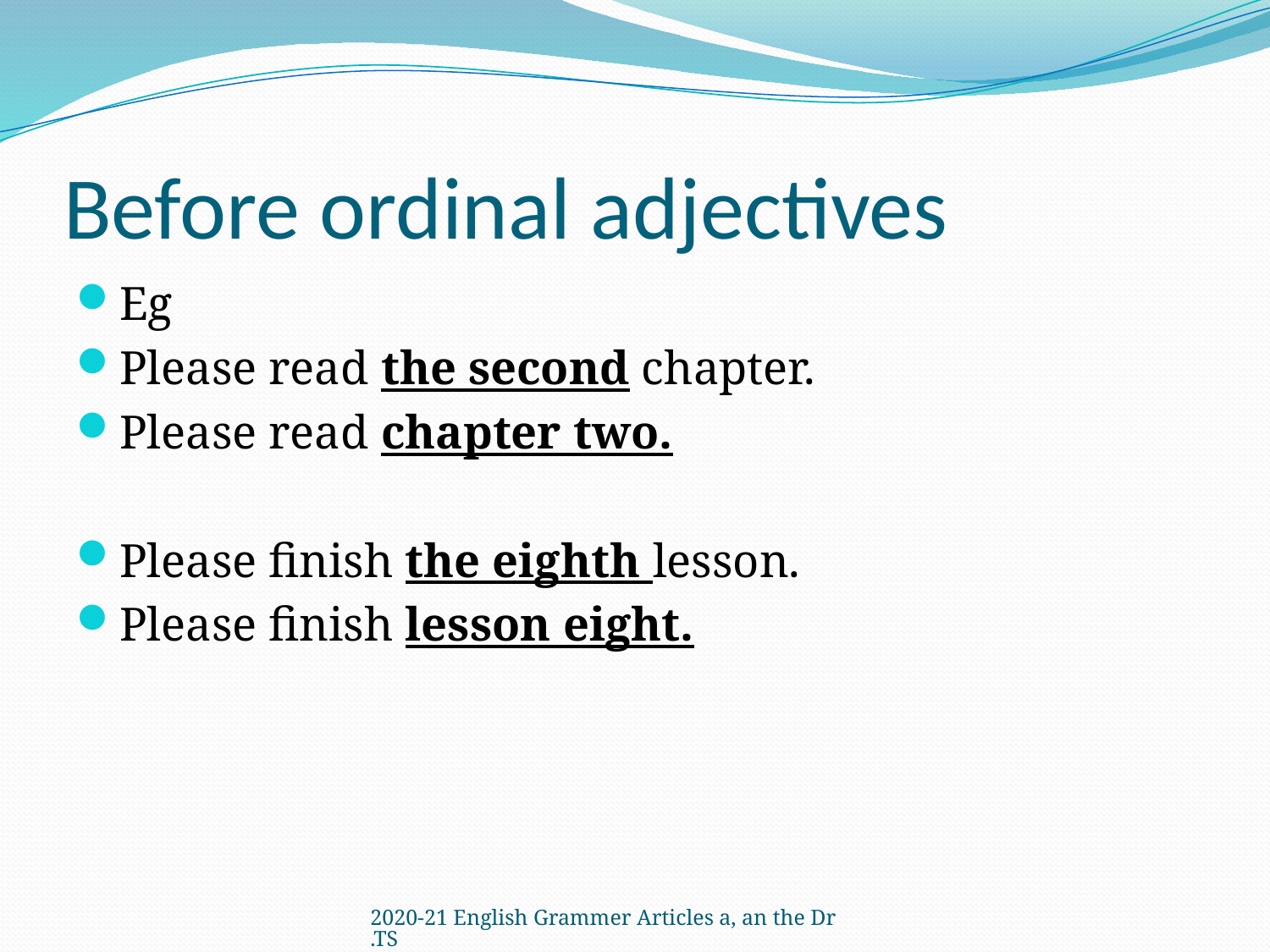

# Before ordinal adjectives
Eg
Please read the second chapter.
Please read chapter two.

Please finish the eighth lesson.
Please finish lesson eight.

2020-21 English Grammer Articles a, an the Dr.TS